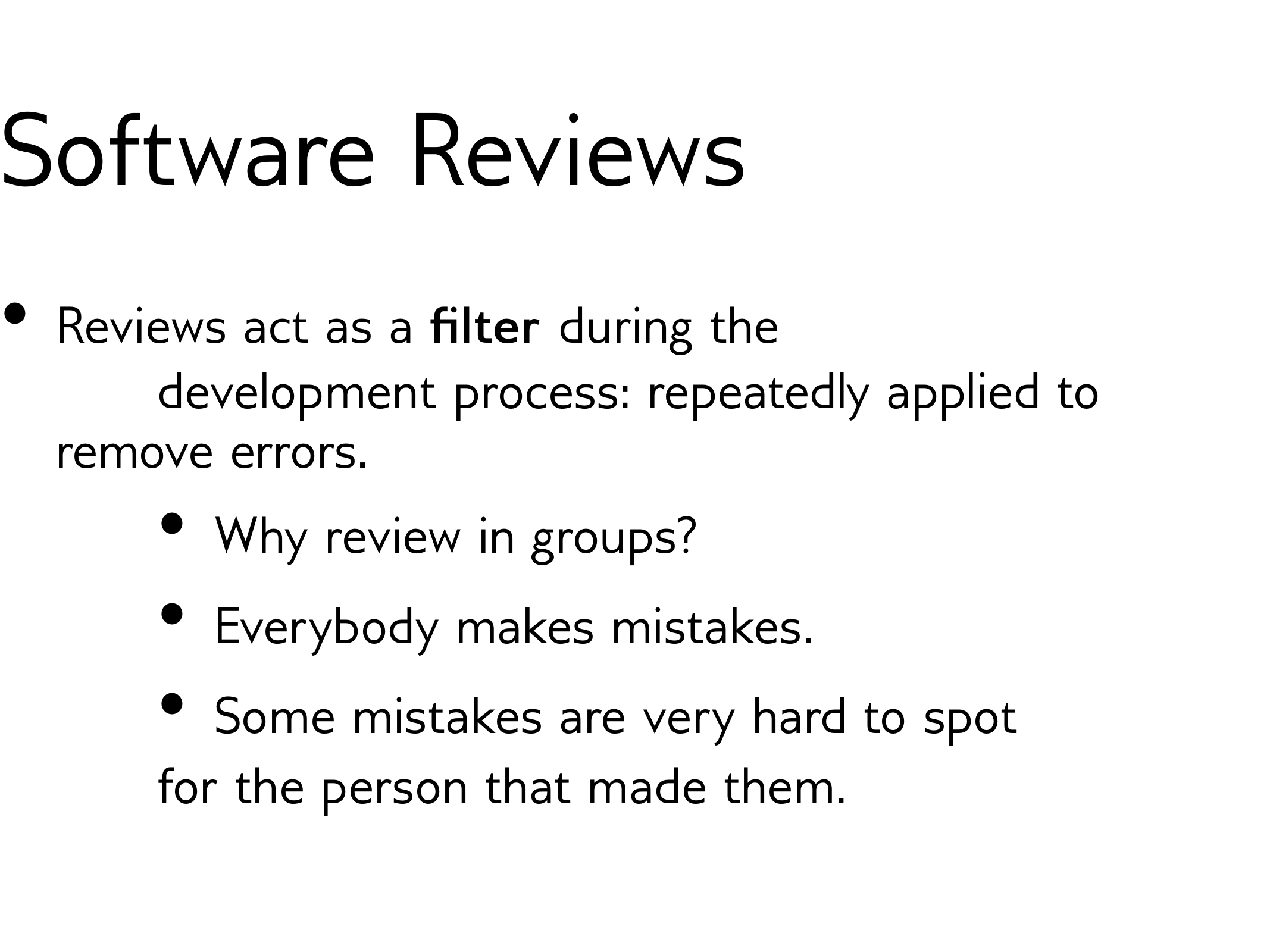

Software Reviews

• Reviews act as a filter during the
development process: repeatedly applied to remove errors.
• Why review in groups?
• Everybody makes mistakes.
• Some mistakes are very hard to spot
for the person that made them.